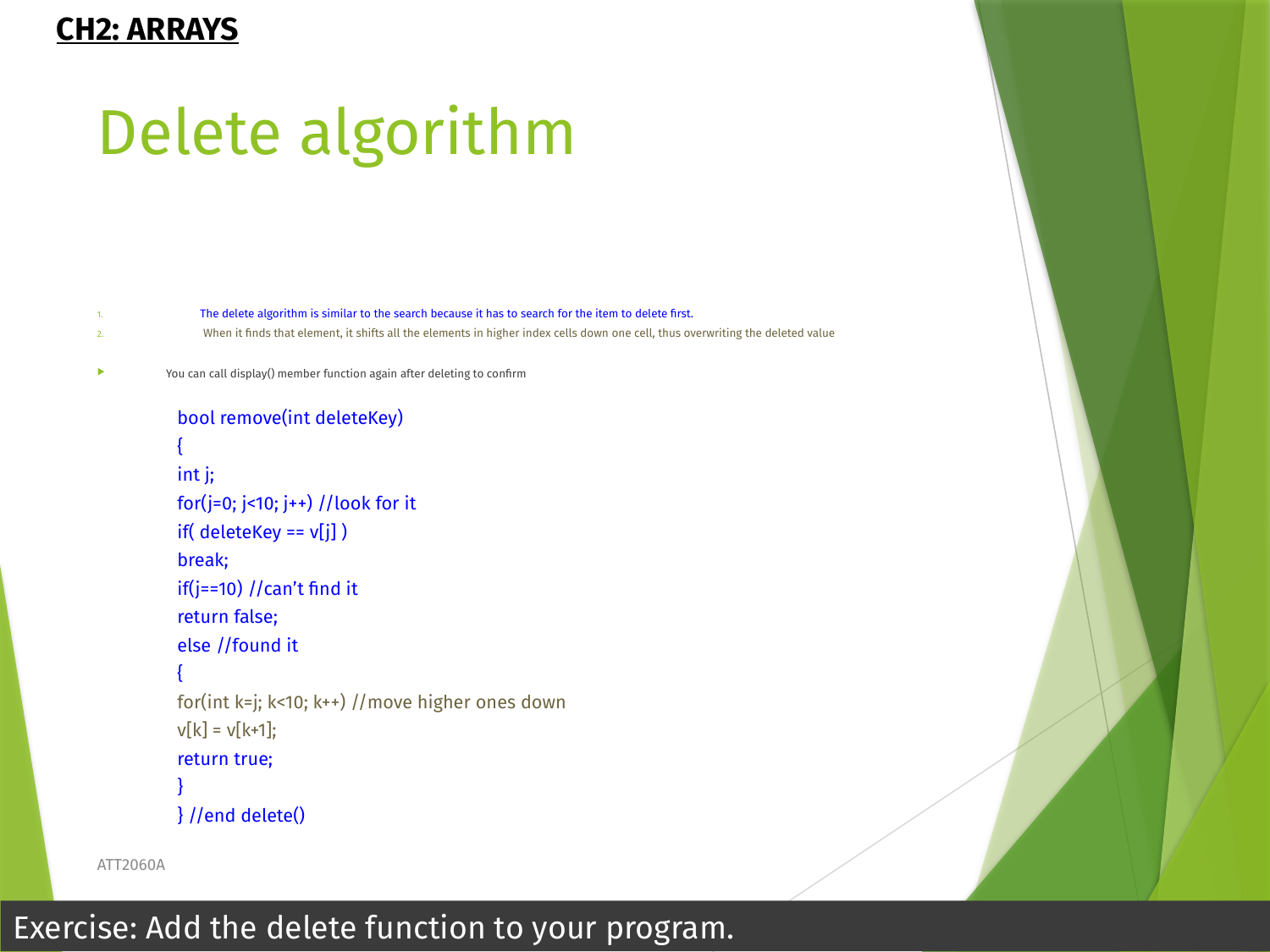

# Delete algorithm
The delete algorithm is similar to the search because it has to search for the item to delete first.
 When it finds that element, it shifts all the elements in higher index cells down one cell, thus overwriting the deleted value

You can call display() member function again after deleting to confirm

bool remove(int deleteKey)
{
int j;
for(j=0; j<10; j++) //look for it
if( deleteKey == v[j] )
break;
if(j==10) //can’t find it
return false;
else //found it
{
for(int k=j; k<10; k++) //move higher ones down
v[k] = v[k+1];
return true;
}
} //end delete()
ATT2060A
Exercise: Add the delete function to your program.